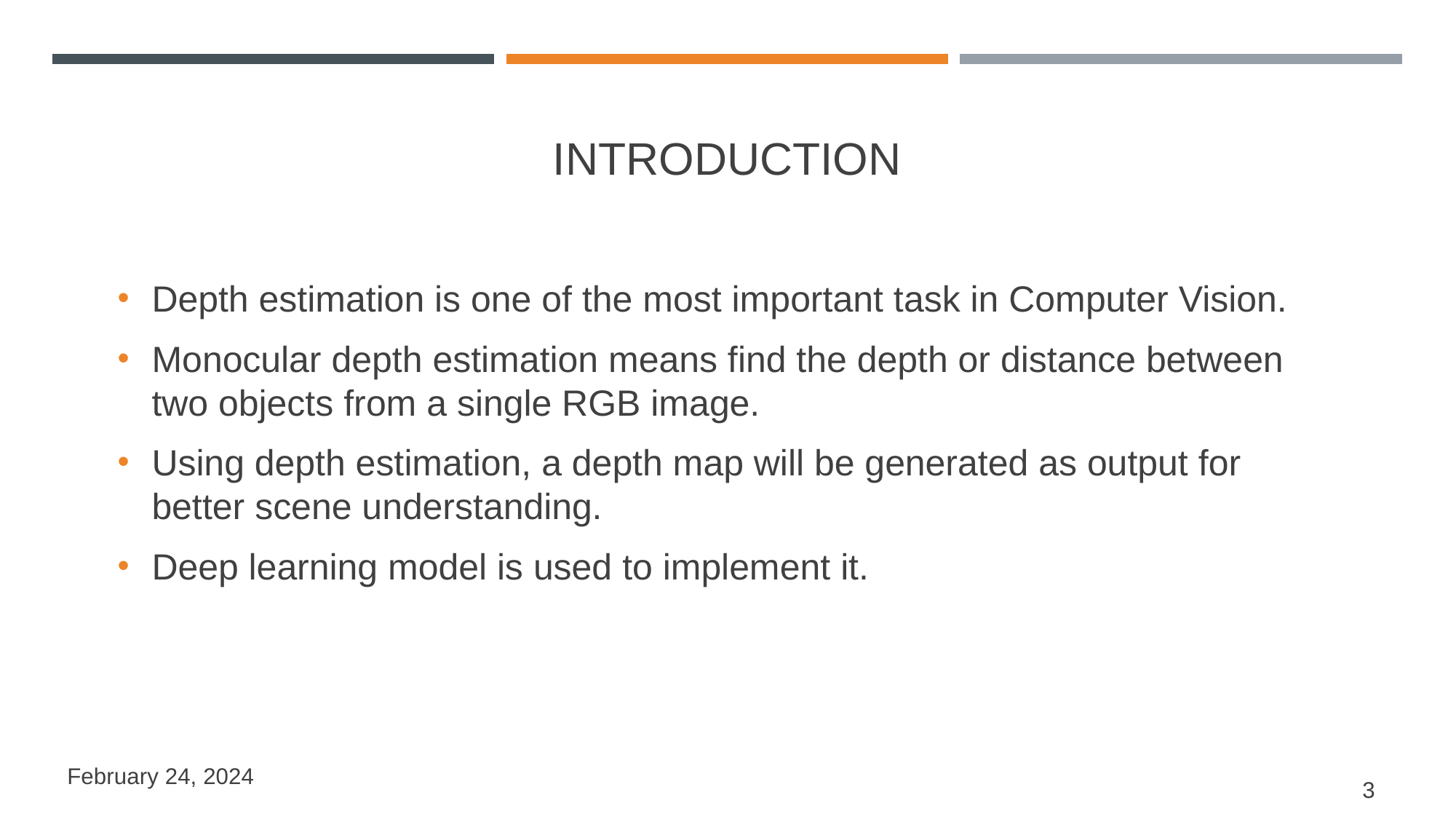

Introduction
Depth estimation is one of the most important task in Computer Vision.
Monocular depth estimation means find the depth or distance between two objects from a single RGB image.
Using depth estimation, a depth map will be generated as output for better scene understanding.
Deep learning model is used to implement it.

February 24, 2024
3